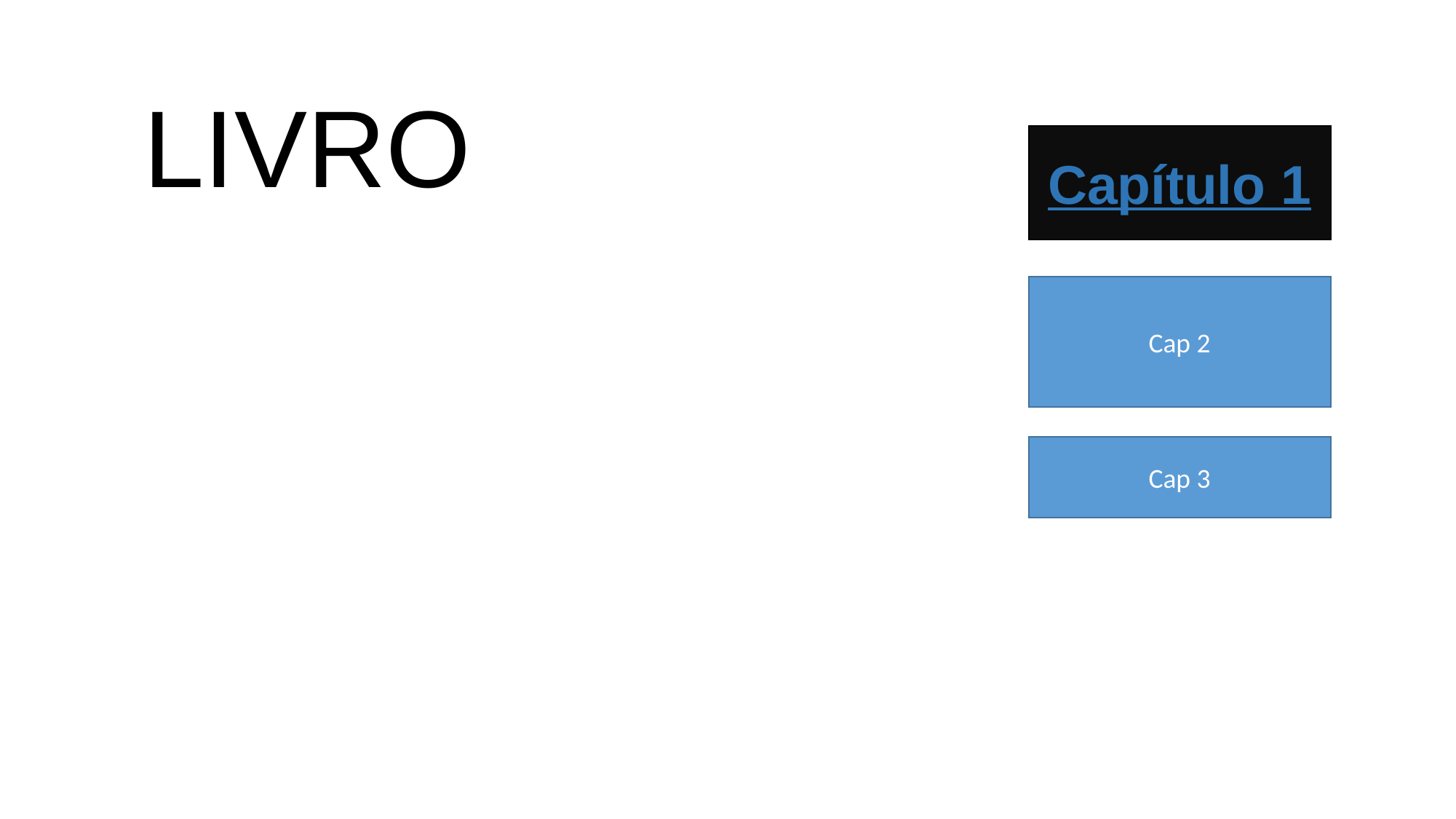

LIVRO
Capítulo 1
Cap 2
Cap 3